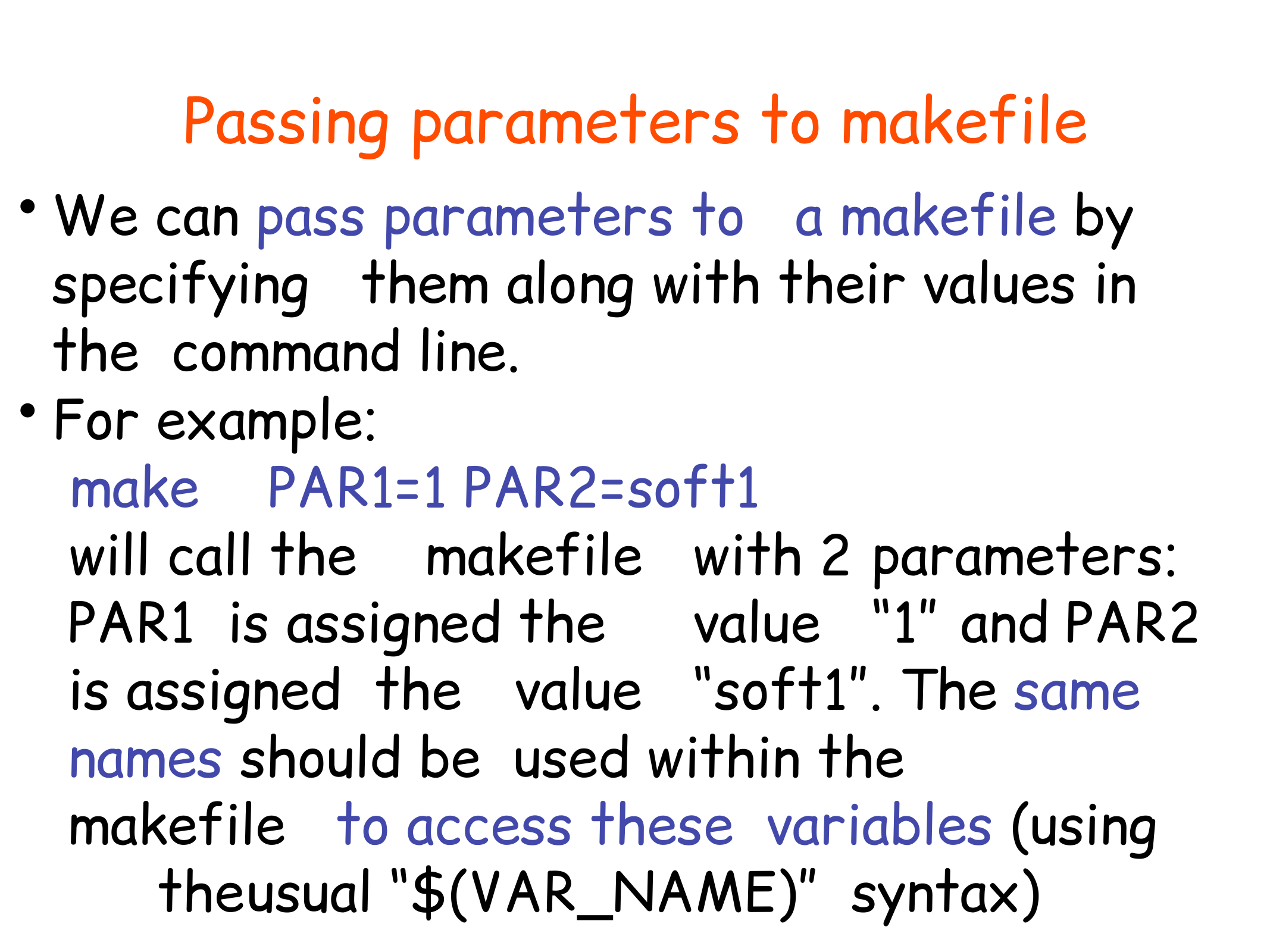

# Passing	parameters to	makefile
We can pass parameters to	a makefile by  specifying	them	along	with their	values in the  command line.
For example:
make	PAR1=1	PAR2=soft1
will call the	makefile	with 2	parameters: PAR1  is assigned the	value	“1”	and PAR2	is assigned  the	value	“soft1”. The same names should be  used within the		makefile	to access these  variables (using		the	usual “$(VAR_NAME)”  syntax)